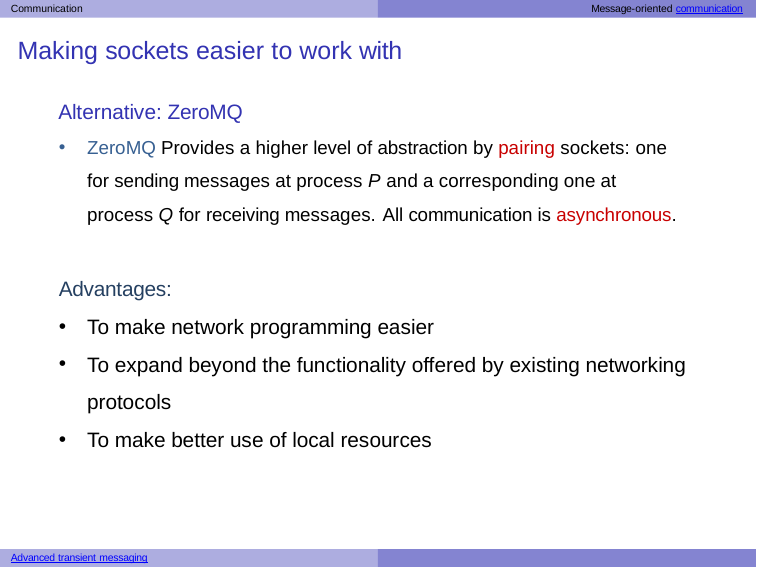

Communication	Message-oriented communication
# Making sockets easier to work with
Alternative: ZeroMQ
ZeroMQ Provides a higher level of abstraction by pairing sockets: one for sending messages at process P and a corresponding one at process Q for receiving messages. All communication is asynchronous.

Advantages:
To make network programming easier
To expand beyond the functionality offered by existing networking protocols
To make better use of local resources

Advanced transient messaging